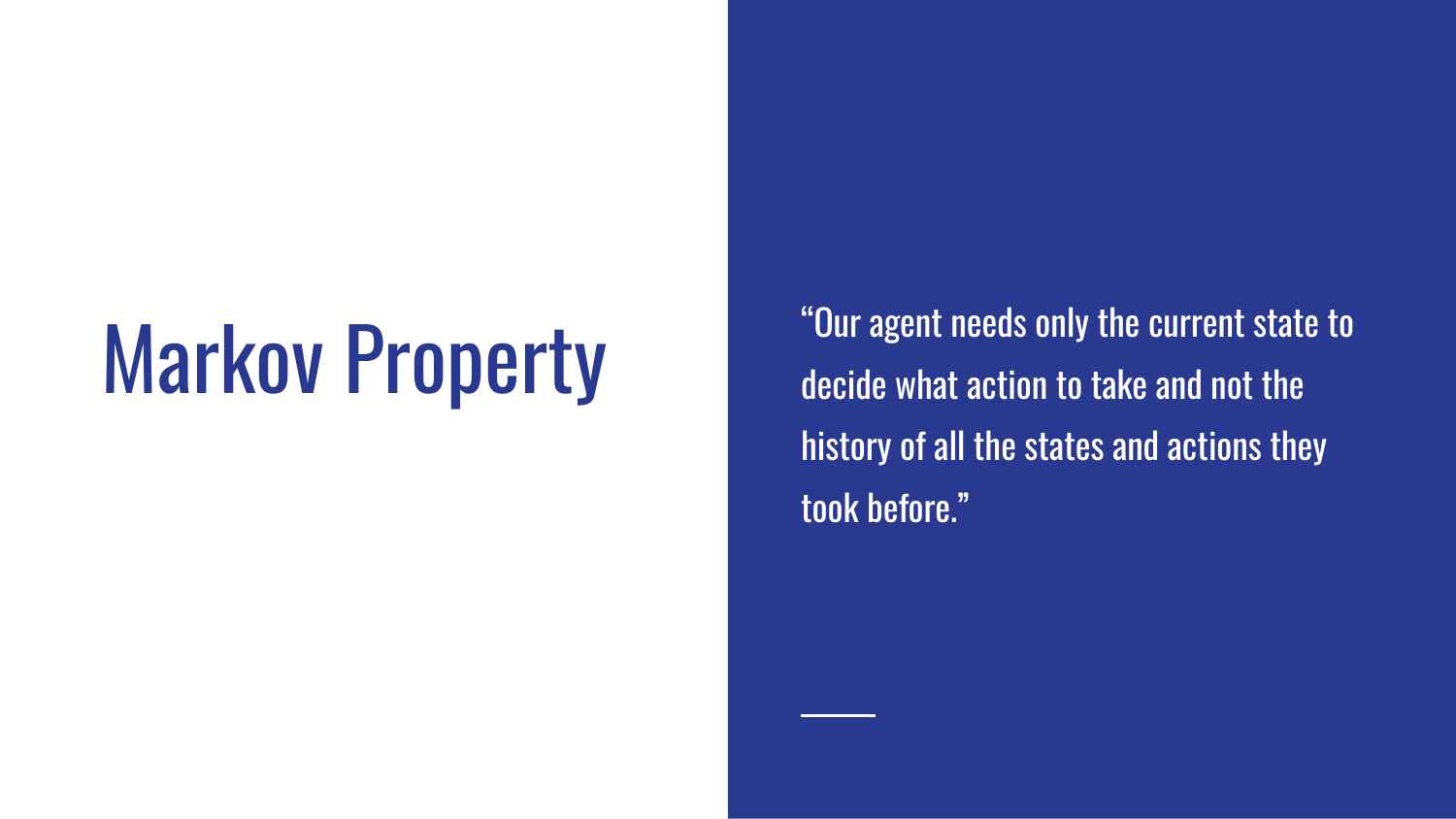

“Our agent needs only the current state to decide what action to take and not the history of all the states and actions they took before.”
# Markov Property